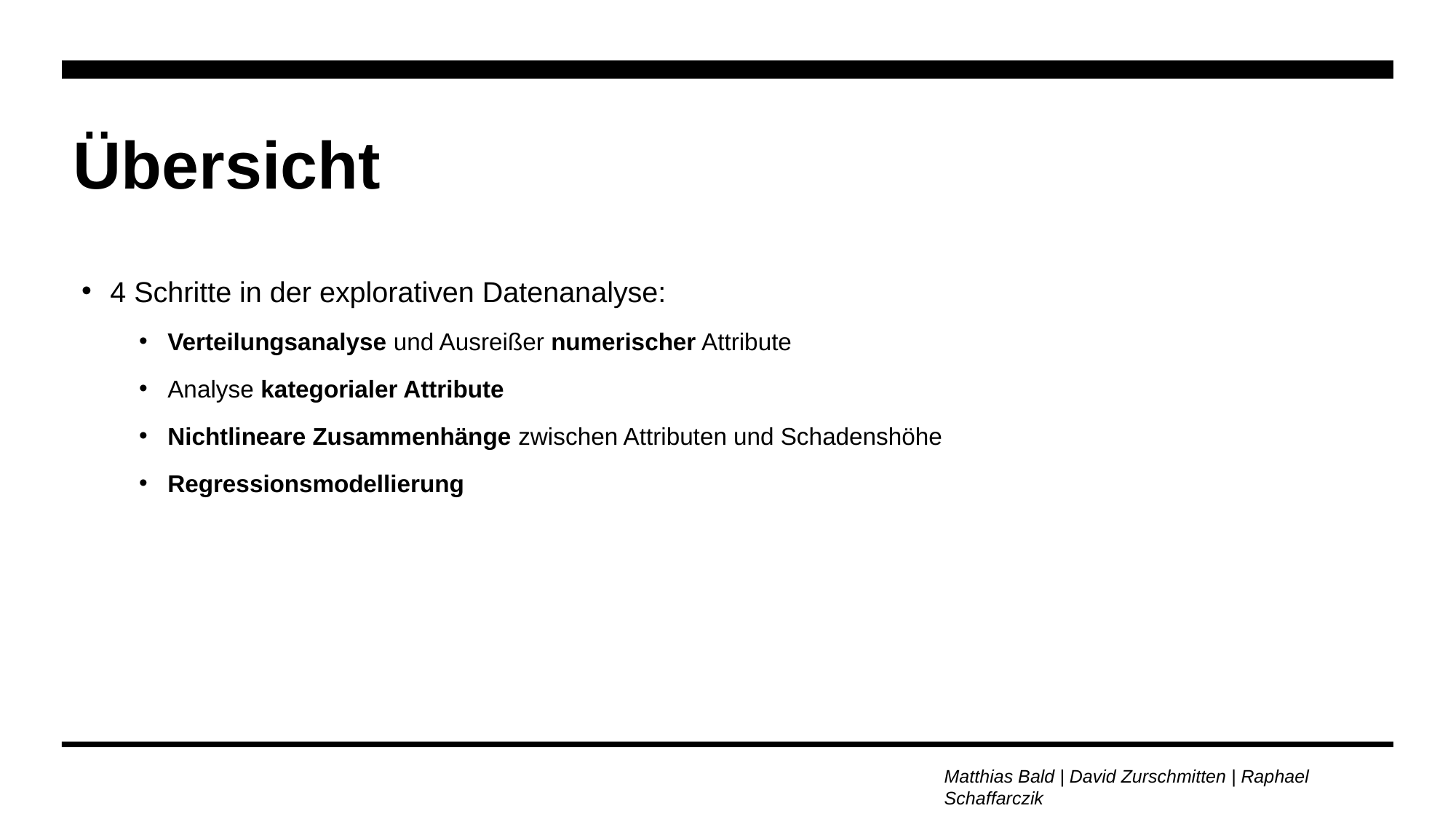

# Übersicht

4 Schritte in der explorativen Datenanalyse:
Verteilungsanalyse und Ausreißer numerischer Attribute
Analyse kategorialer Attribute
Nichtlineare Zusammenhänge zwischen Attributen und Schadenshöhe
Regressionsmodellierung